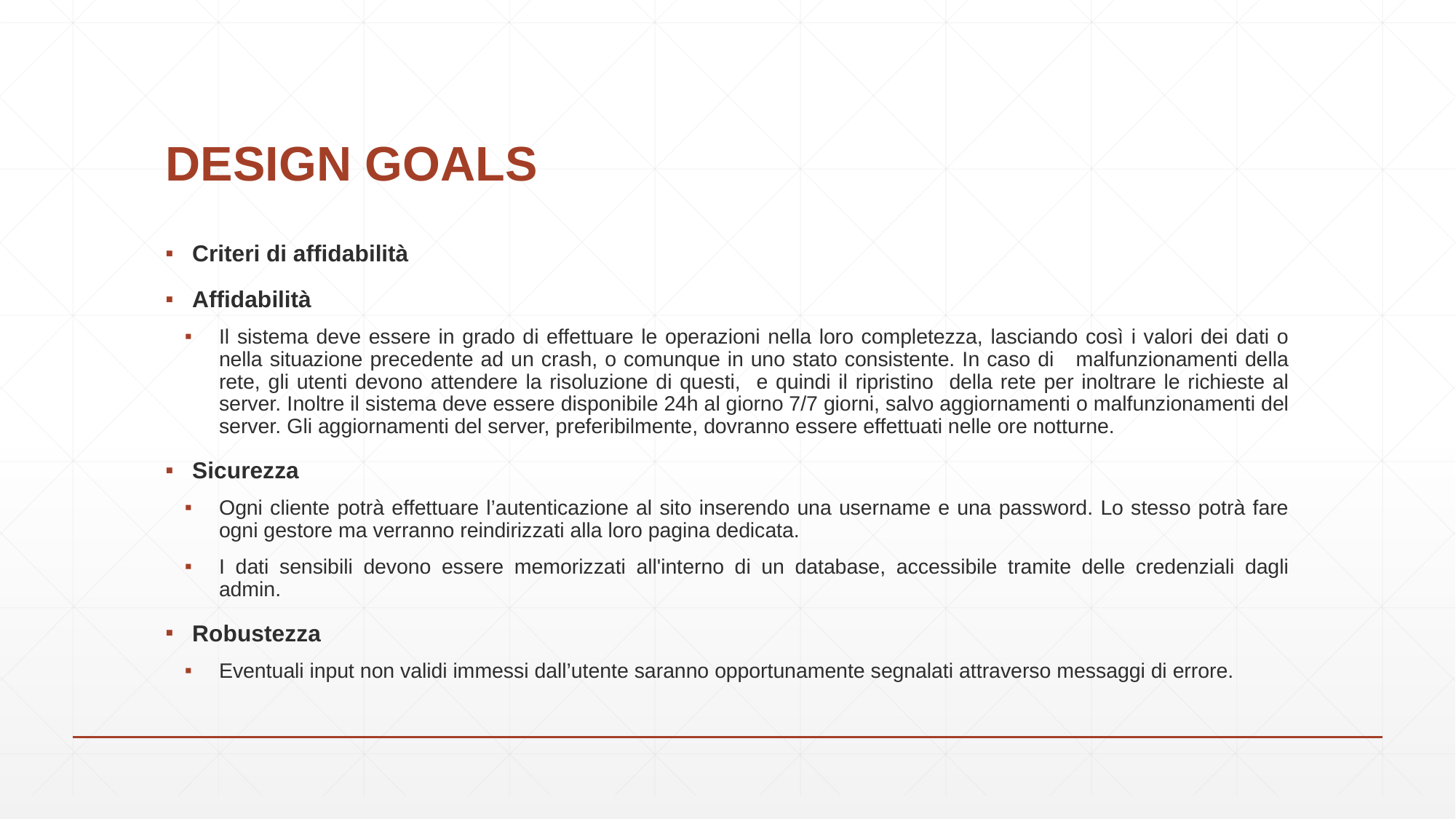

# DESIGN GOALS
Criteri di affidabilità
Affidabilità
Il sistema deve essere in grado di effettuare le operazioni nella loro completezza, lasciando così i valori dei dati o nella situazione precedente ad un crash, o comunque in uno stato consistente. In caso di   malfunzionamenti della rete, gli utenti devono attendere la risoluzione di questi,  e quindi il ripristino  della rete per inoltrare le richieste al server. Inoltre il sistema deve essere disponibile 24h al giorno 7/7 giorni, salvo aggiornamenti o malfunzionamenti del server. Gli aggiornamenti del server, preferibilmente, dovranno essere effettuati nelle ore notturne.
Sicurezza
Ogni cliente potrà effettuare l’autenticazione al sito inserendo una username e una password. Lo stesso potrà fare ogni gestore ma verranno reindirizzati alla loro pagina dedicata.
I dati sensibili devono essere memorizzati all'interno di un database, accessibile tramite delle credenziali dagli admin.
Robustezza
Eventuali input non validi immessi dall’utente saranno opportunamente segnalati attraverso messaggi di errore.